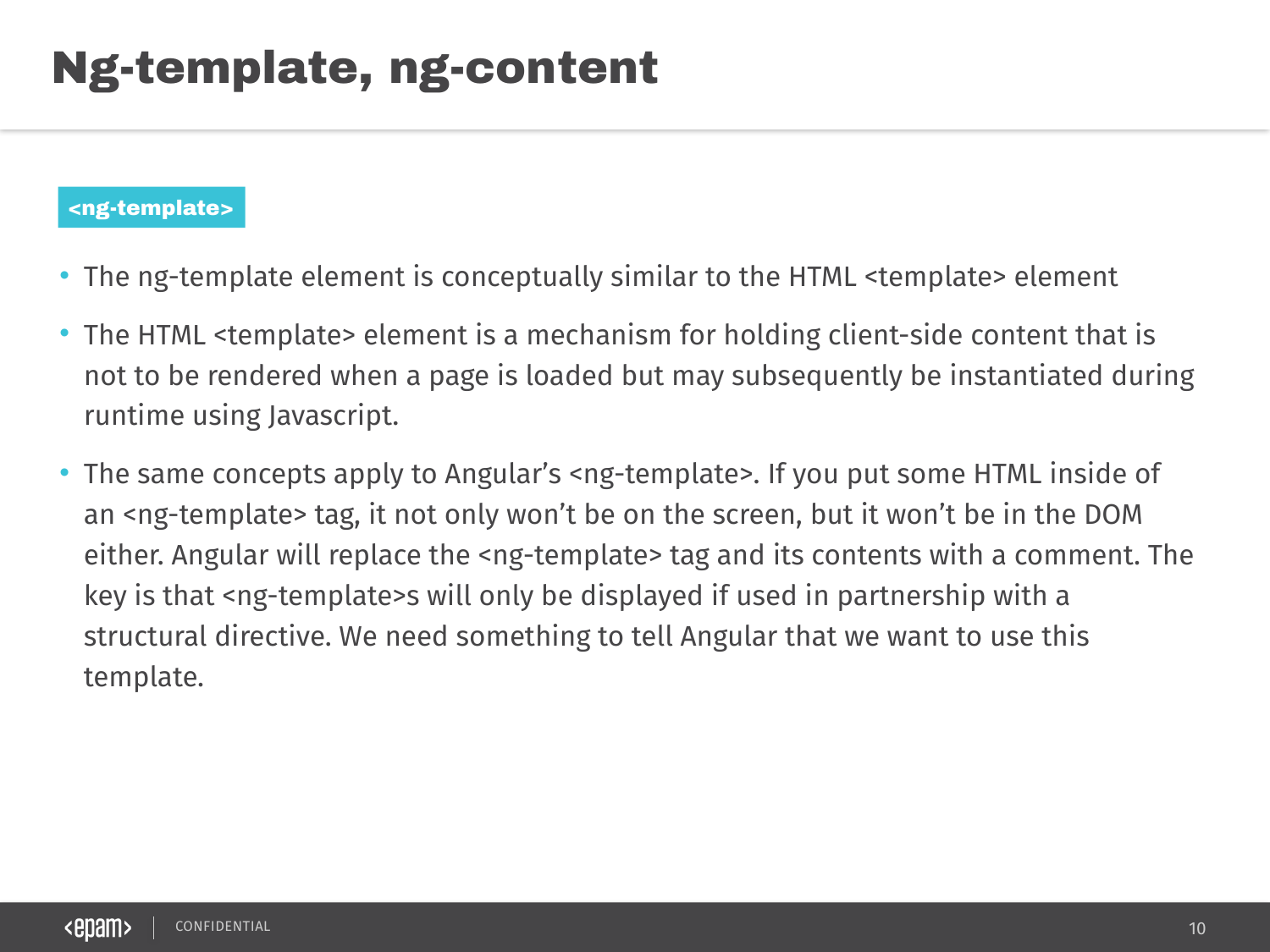

Ng-template, ng-content
<ng-template>
The ng-template element is conceptually similar to the HTML <template> element
The HTML <template> element is a mechanism for holding client-side content that is not to be rendered when a page is loaded but may subsequently be instantiated during runtime using Javascript.
The same concepts apply to Angular’s <ng-template>. If you put some HTML inside of an <ng-template> tag, it not only won’t be on the screen, but it won’t be in the DOM either. Angular will replace the <ng-template> tag and its contents with a comment. The key is that <ng-template>s will only be displayed if used in partnership with a structural directive. We need something to tell Angular that we want to use this template.